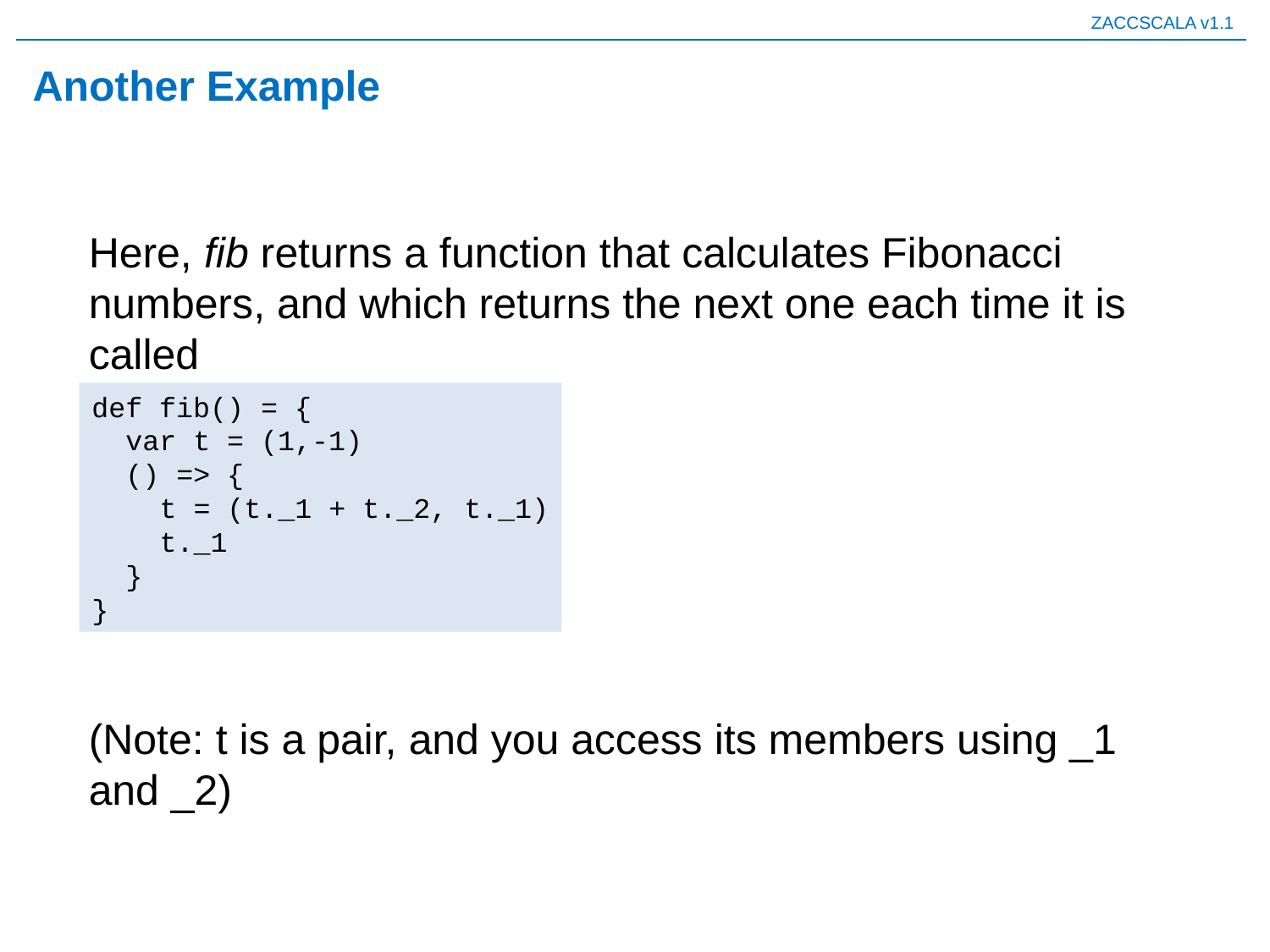

# Another Example
Here, fib returns a function that calculates Fibonacci numbers, and which returns the next one each time it is called
def fib() = {
  var t = (1,-1)
  () => {
    t = (t._1 + t._2, t._1)
    t._1
  }
}
(Note: t is a pair, and you access its members using _1 and _2)